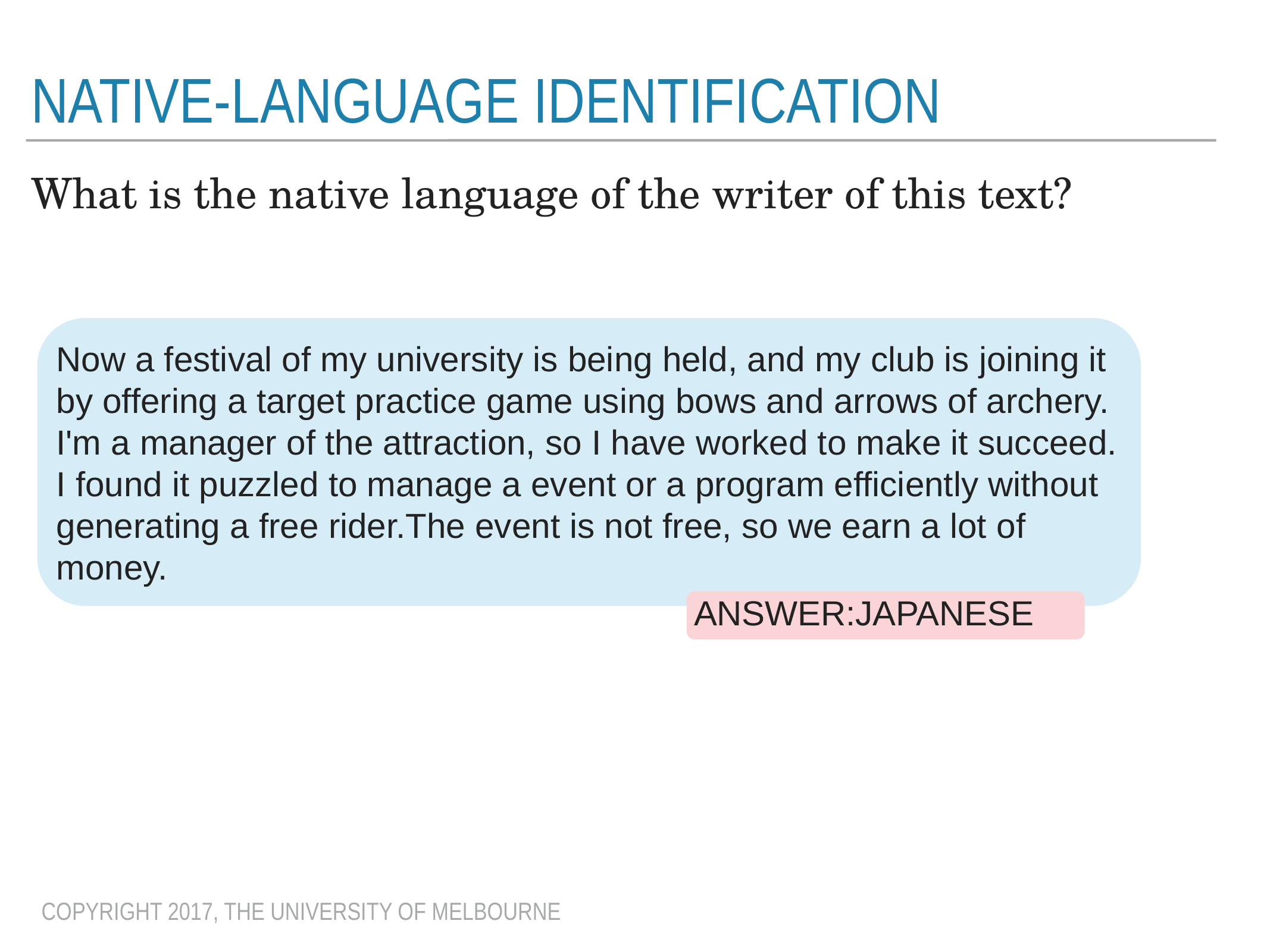

# Native-Language Identification
What is the native language of the writer of this text?
Now a festival of my university is being held, and my club is joining it by offering a target practice game using bows and arrows of archery. I'm a manager of the attraction, so I have worked to make it succeed. I found it puzzled to manage a event or a program efficiently without generating a free rider.The event is not free, so we earn a lot of money.
Answer:Japanese